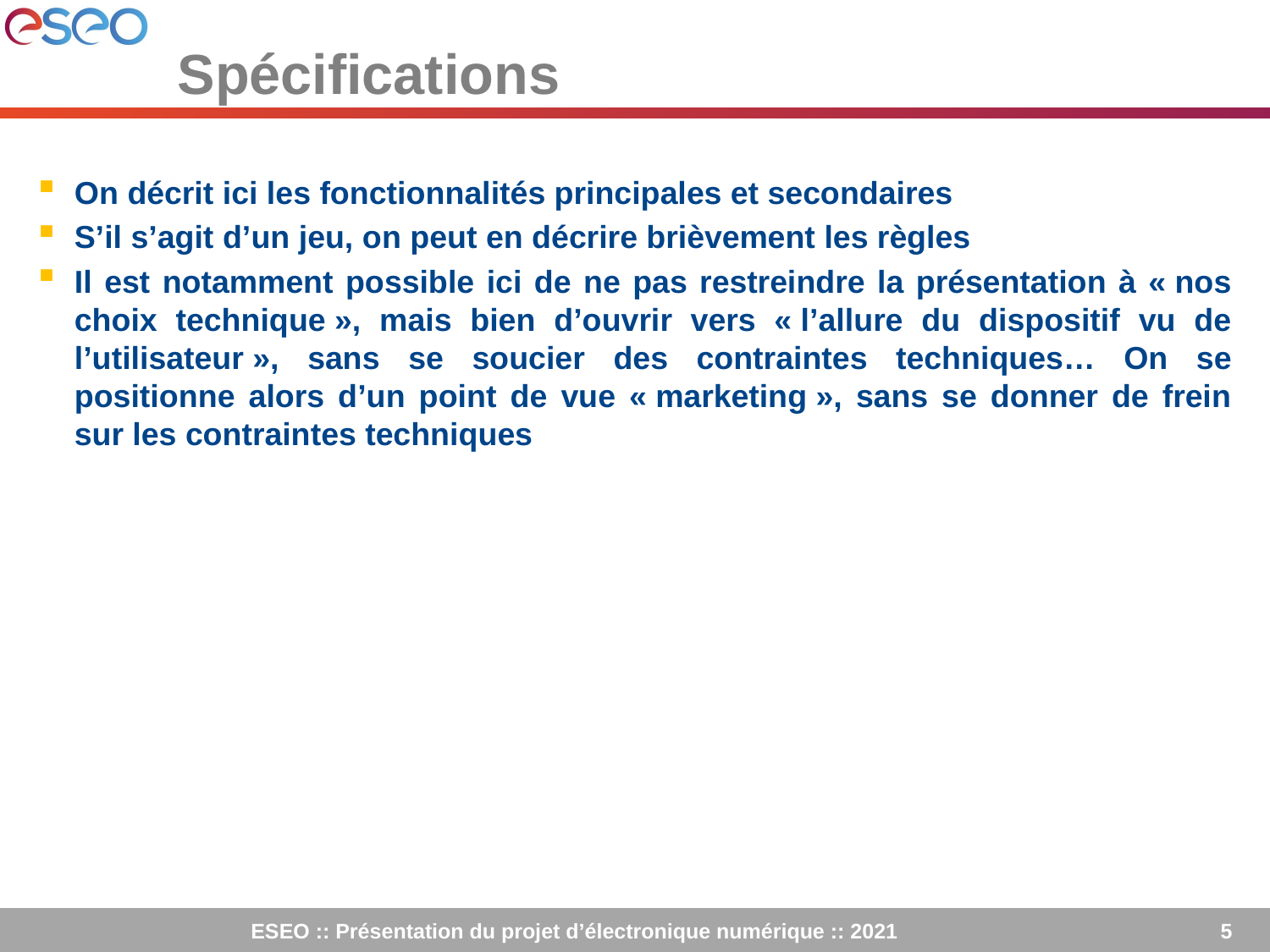

# Spécifications
On décrit ici les fonctionnalités principales et secondaires
S’il s’agit d’un jeu, on peut en décrire brièvement les règles
Il est notamment possible ici de ne pas restreindre la présentation à « nos choix technique », mais bien d’ouvrir vers « l’allure du dispositif vu de l’utilisateur », sans se soucier des contraintes techniques… On se positionne alors d’un point de vue « marketing », sans se donner de frein sur les contraintes techniques
ESEO :: Présentation du projet d’électronique numérique :: 2021
5